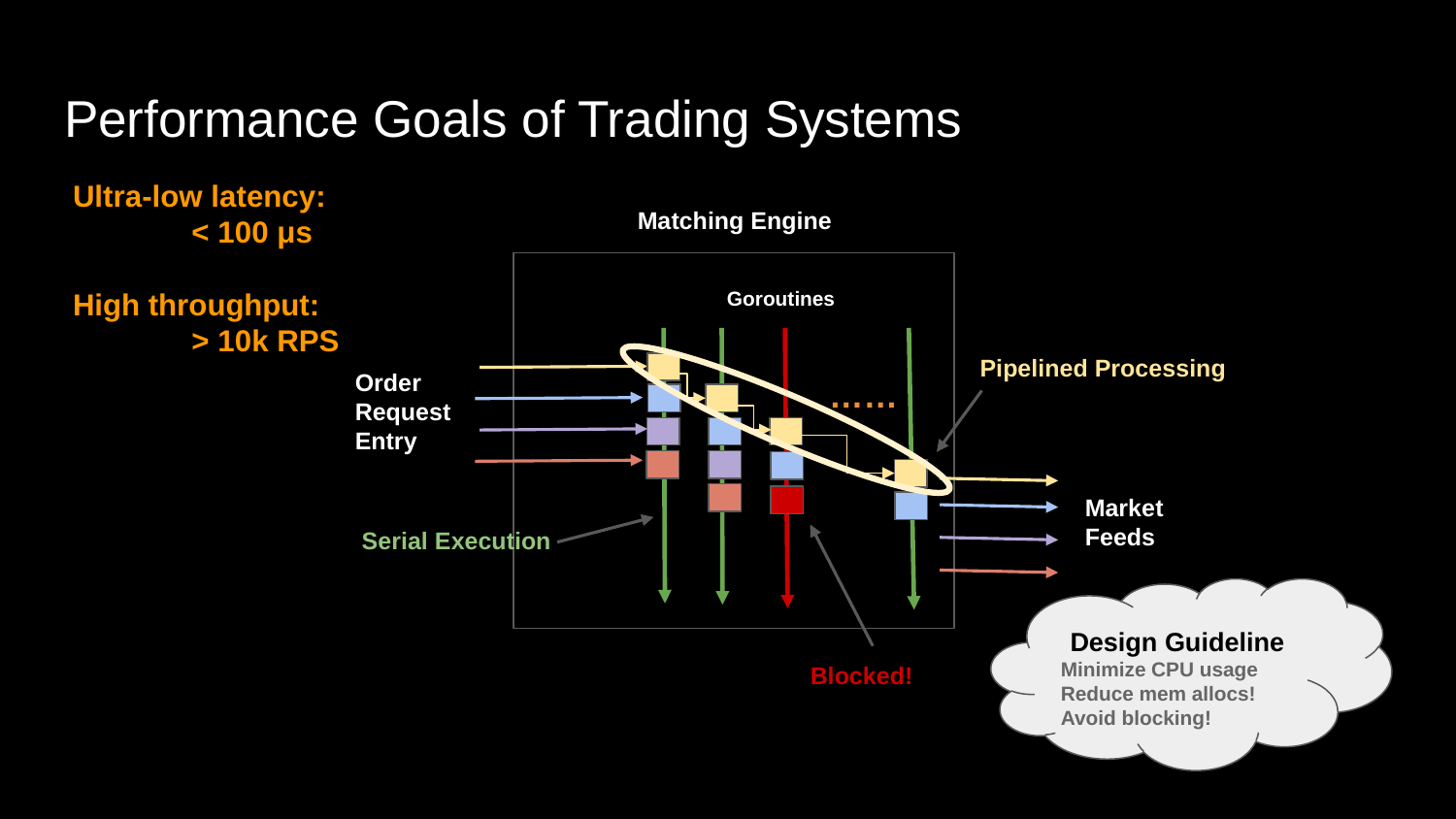

# Performance Goals of Trading Systems
Ultra-low latency:
              < 100 μs

High throughput:
              > 10k RPS

Matching Engine

Goroutines
Pipelined Processing
Order Request Entry

……

Market Feeds

Serial Execution
Design Guideline
Minimize CPU usage
Reduce mem allocs!
Avoid blocking!
Blocked!